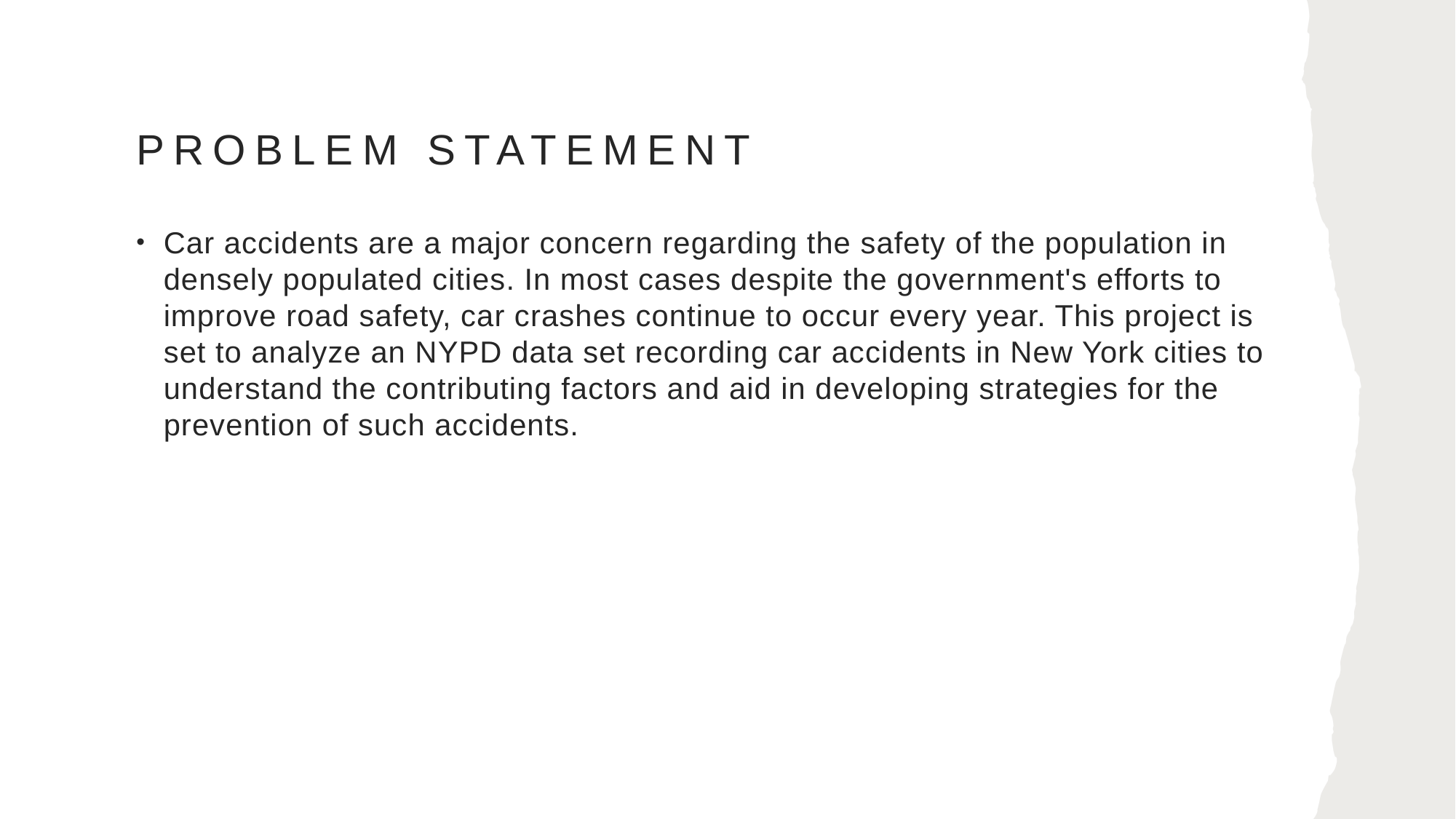

# Problem statement
Car accidents are a major concern regarding the safety of the population in densely populated cities. In most cases despite the government's efforts to improve road safety, car crashes continue to occur every year. This project is set to analyze an NYPD data set recording car accidents in New York cities to understand the contributing factors and aid in developing strategies for the prevention of such accidents.